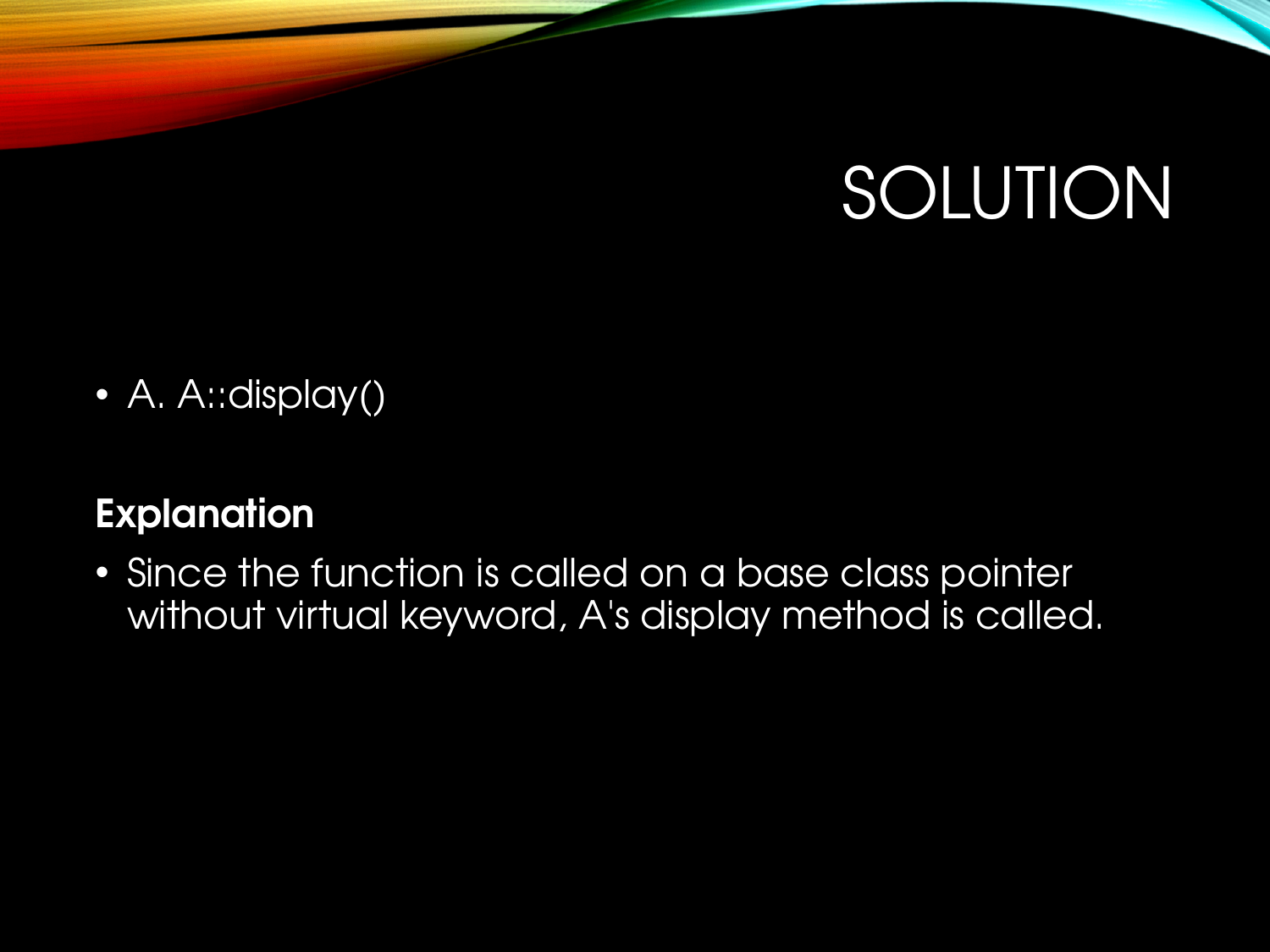

# Solution

A. A::display()

Explanation
Since the function is called on a base class pointer without virtual keyword, A's display method is called.